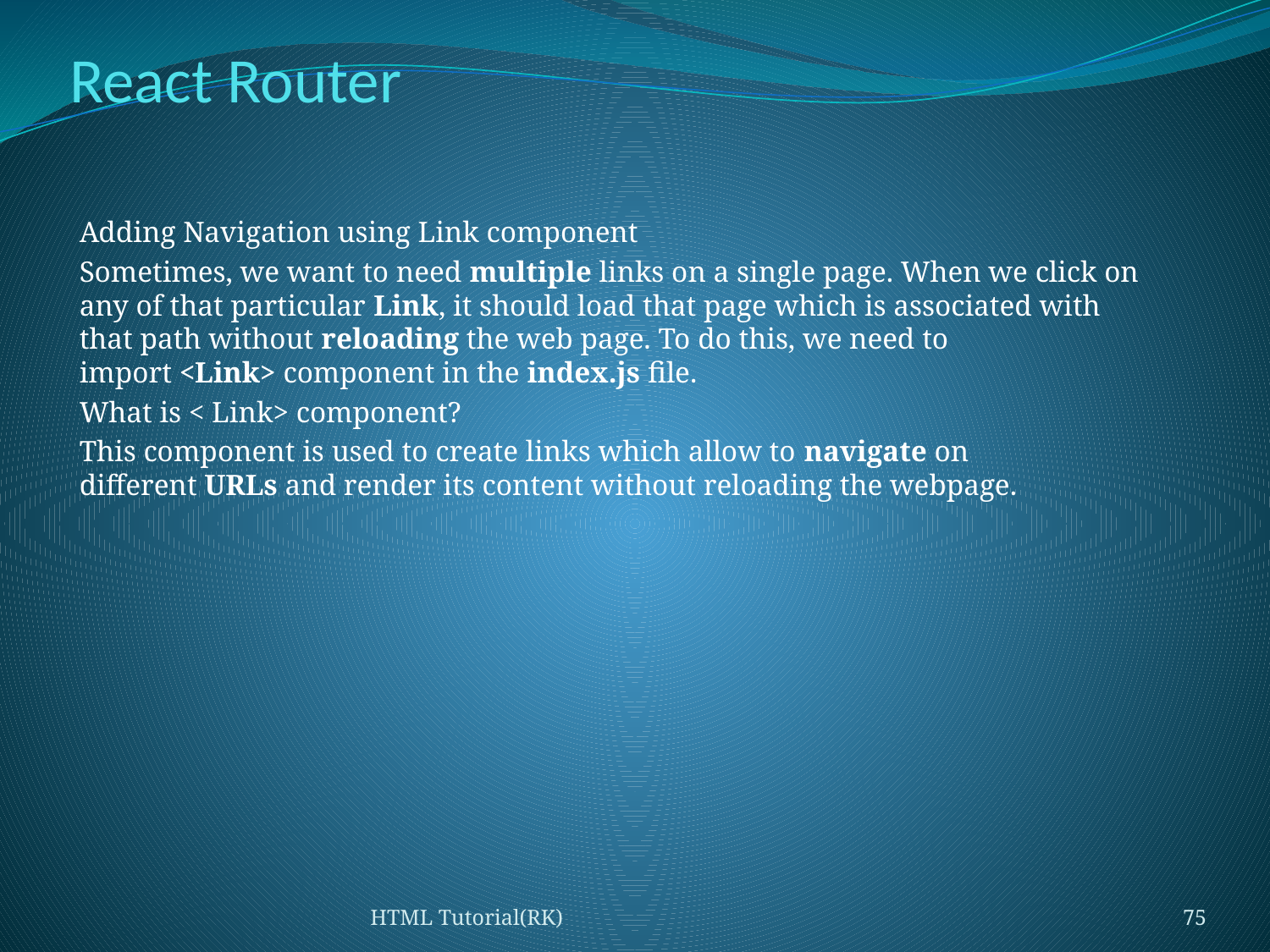

# React Router
Adding Navigation using Link component
Sometimes, we want to need multiple links on a single page. When we click on any of that particular Link, it should load that page which is associated with that path without reloading the web page. To do this, we need to import <Link> component in the index.js file.
What is < Link> component?
This component is used to create links which allow to navigate on different URLs and render its content without reloading the webpage.

HTML Tutorial(RK)
75